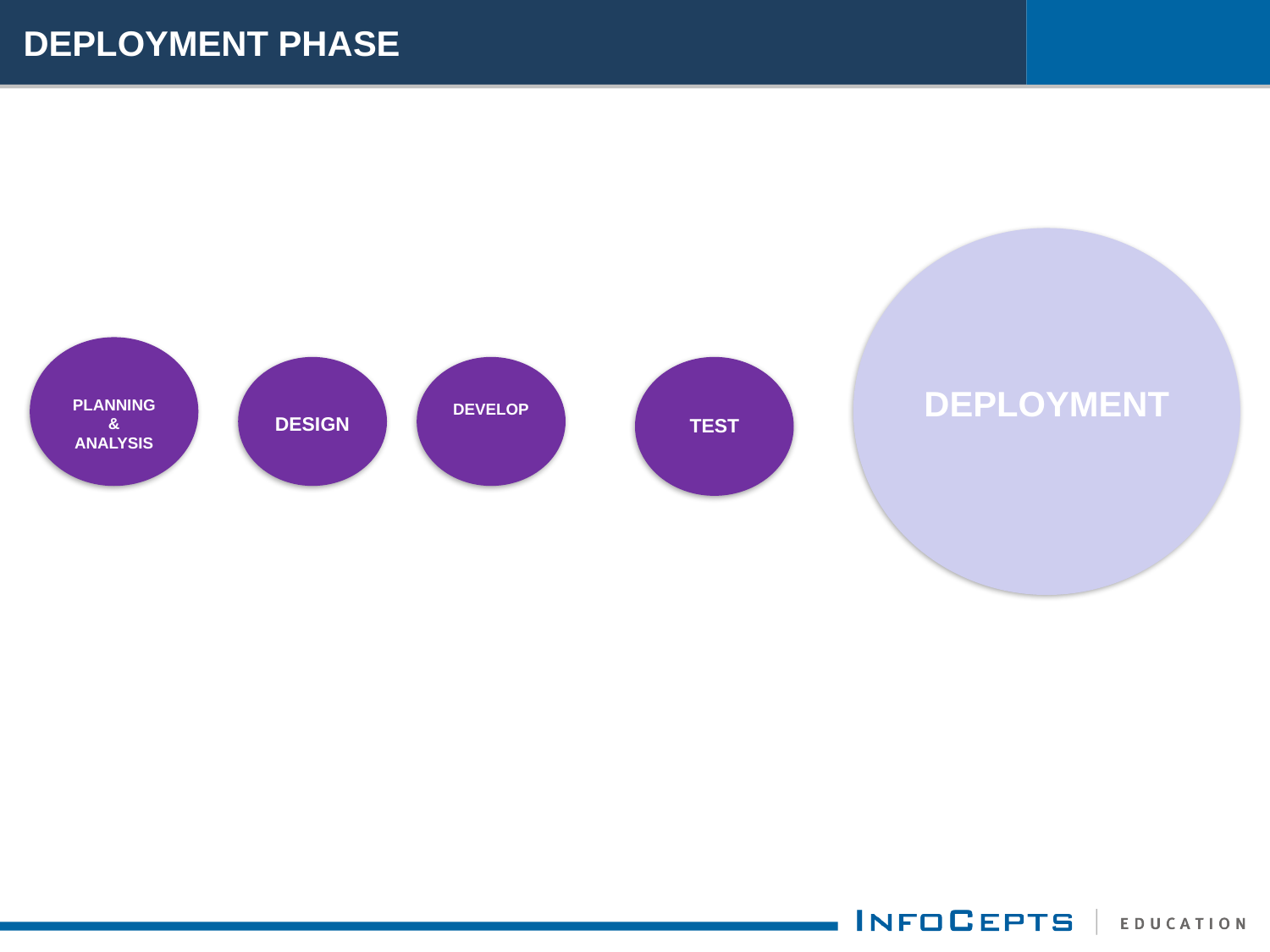

# DEPLOYMENT PHASE

DEPLOYMENT

PLANNING & ANALYSIS

DESIGN

DEVELOP

TEST